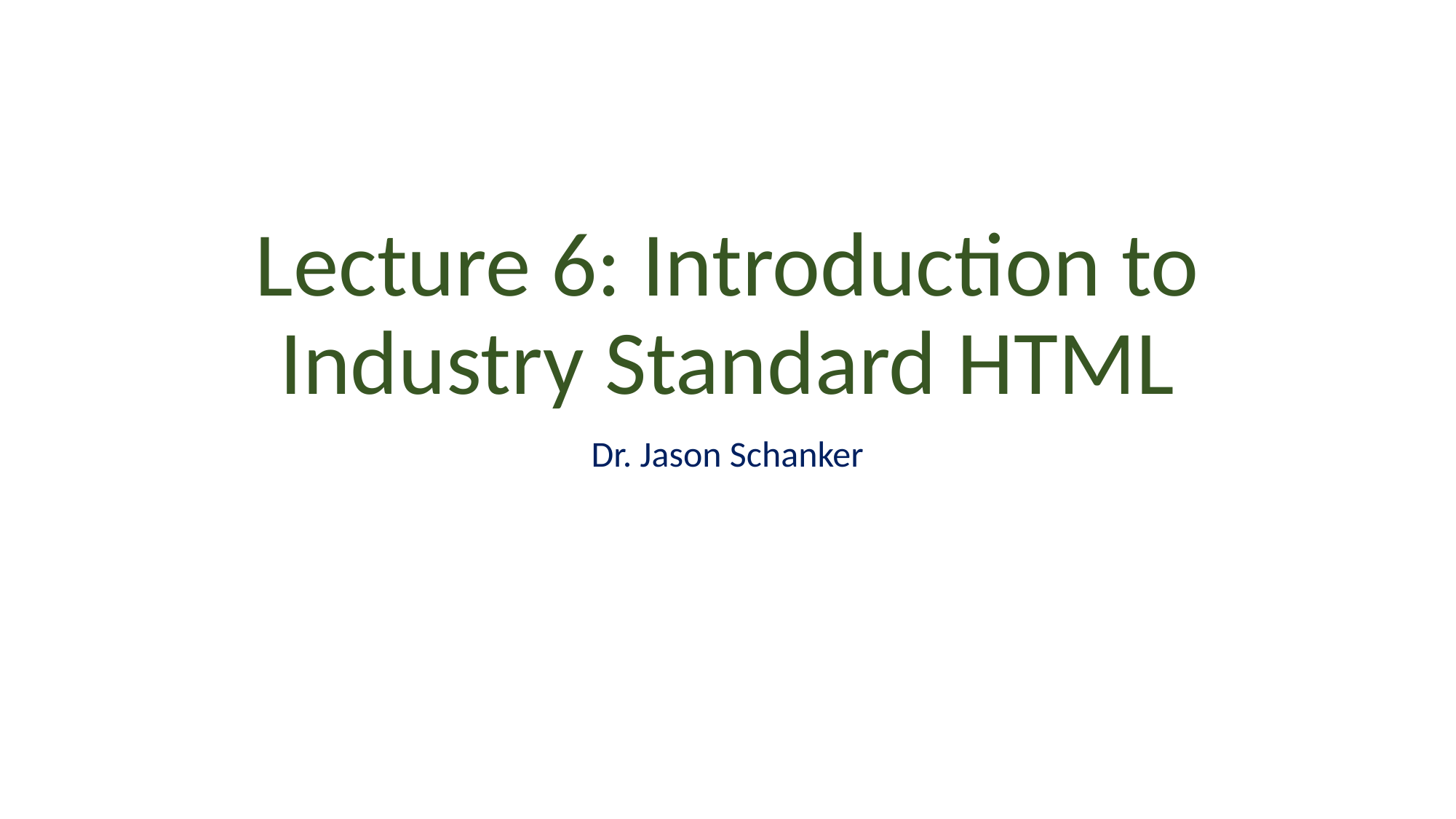

# Lecture 6: Introduction to Industry Standard HTML
Dr. Jason Schanker